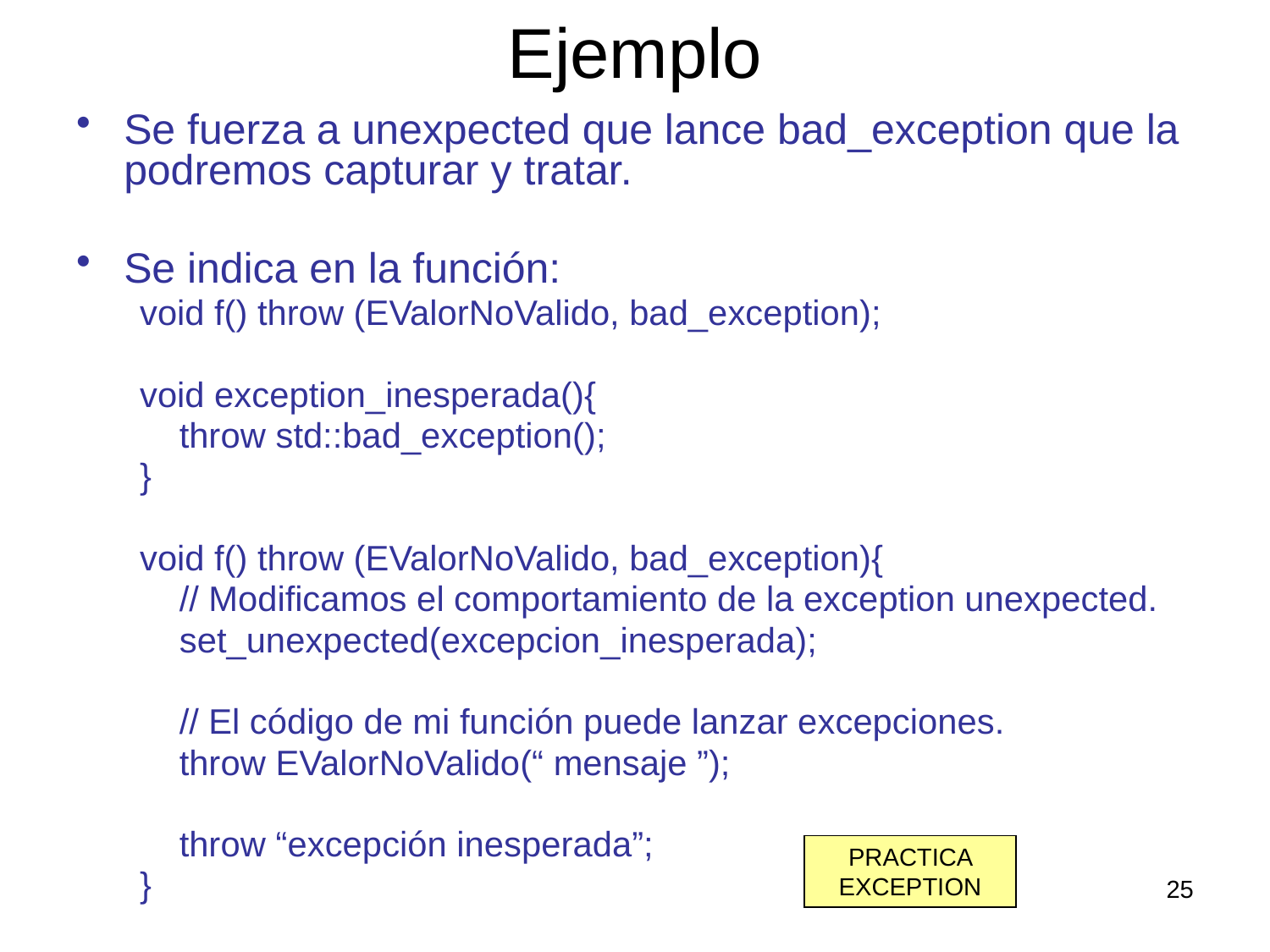

# Ejemplo
Se fuerza a unexpected que lance bad_exception que la podremos capturar y tratar.

Se indica en la función:
void f() throw (EValorNoValido, bad_exception);

void exception_inesperada(){
	throw std::bad_exception();
}

void f() throw (EValorNoValido, bad_exception){
	// Modificamos el comportamiento de la exception unexpected.
	set_unexpected(excepcion_inesperada);

	// El código de mi función puede lanzar excepciones.
	throw EValorNoValido(“ mensaje ”);

	throw “excepción inesperada”;
}

PRACTICA EXCEPTION
25